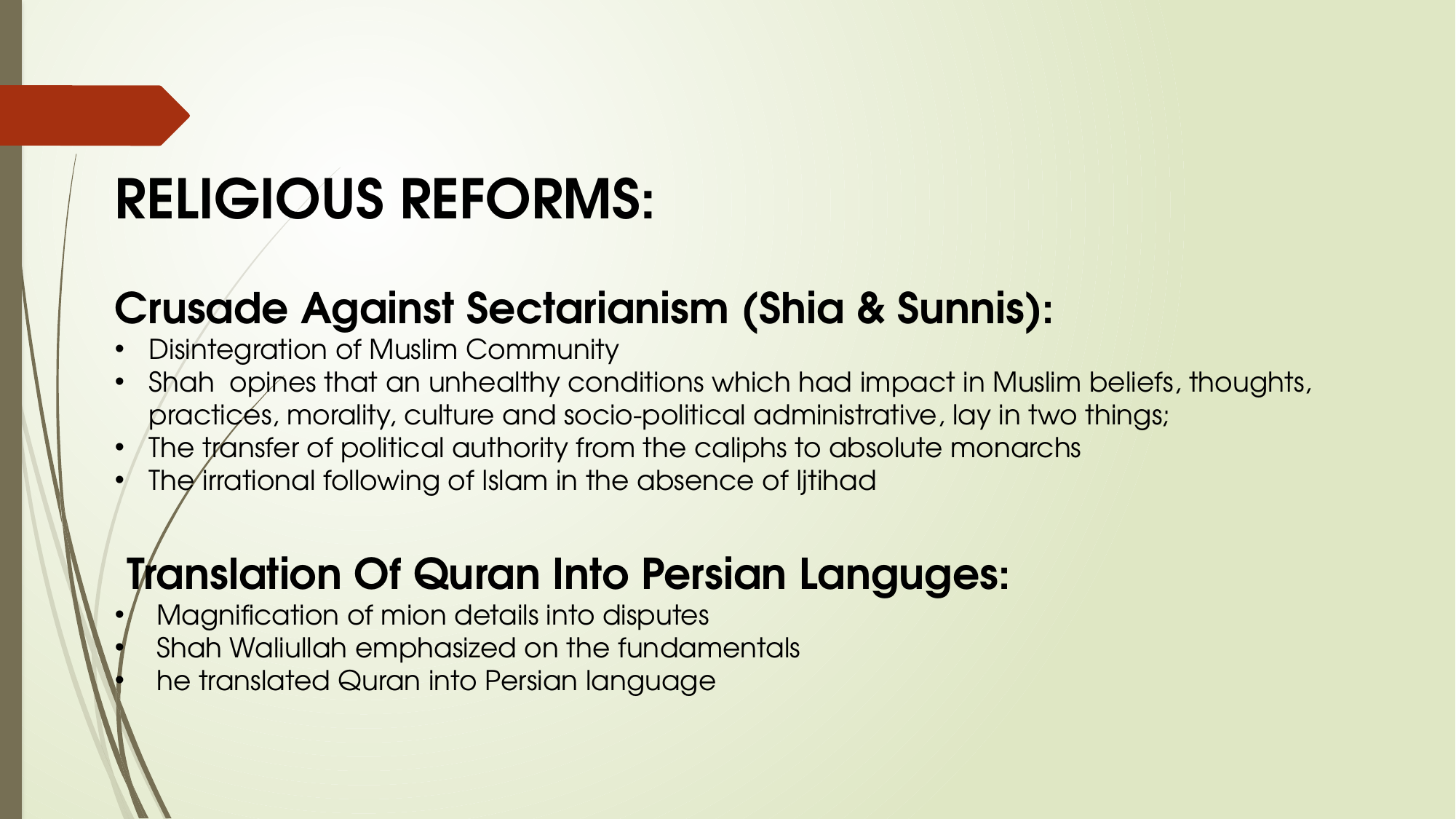

RELIGIOUS REFORMS:

Crusade Against Sectarianism (Shia & Sunnis):
Disintegration of Muslim Community
Shah  opines that an unhealthy conditions which had impact in Muslim beliefs, thoughts, practices, morality, culture and socio-political administrative, lay in two things;
The transfer of political authority from the caliphs to absolute monarchs
The irrational following of Islam in the absence of Ijtihad

 Translation Of Quran Into Persian Languges:
 Magnification of mion details into disputes
 Shah Waliullah emphasized on the fundamentals
 he translated Quran into Persian language